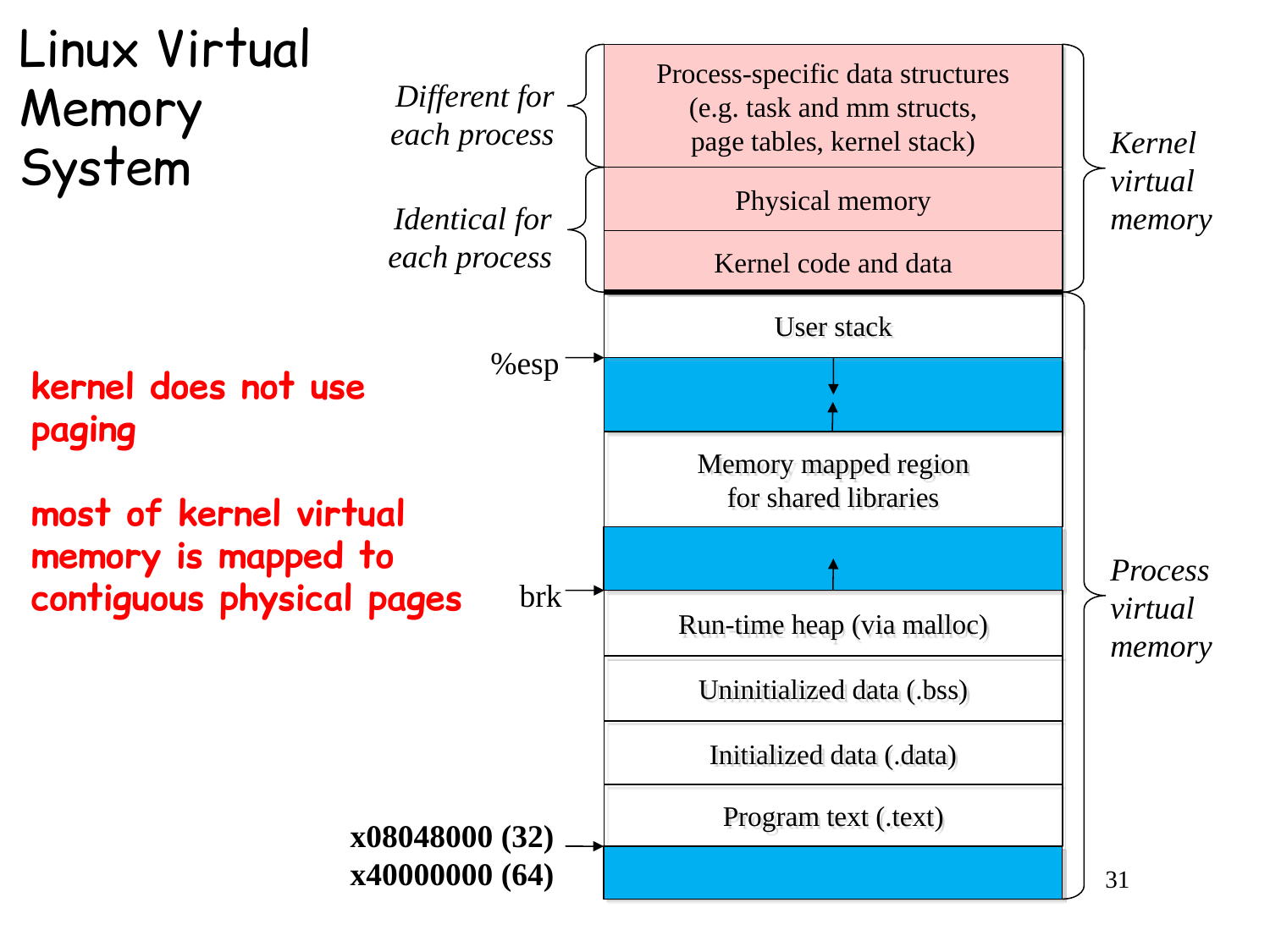

Linux Virtual Memory System

Process-specific data structures
(e.g. task and mm structs,
page tables, kernel stack)

Different for
each process
Kernel
virtual
memory

Physical memory
Identical for
each process
Kernel code and data

User stack

%esp
kernel does not use paging

most of kernel virtual memory is mapped to contiguous physical pages

Memory mapped region
for shared libraries

Process
virtual
memory

brk

Run-time heap (via malloc)
Uninitialized data (.bss)
Initialized data (.data)
Program text (.text)
x08048000 (32)
x40000000 (64)

# 31